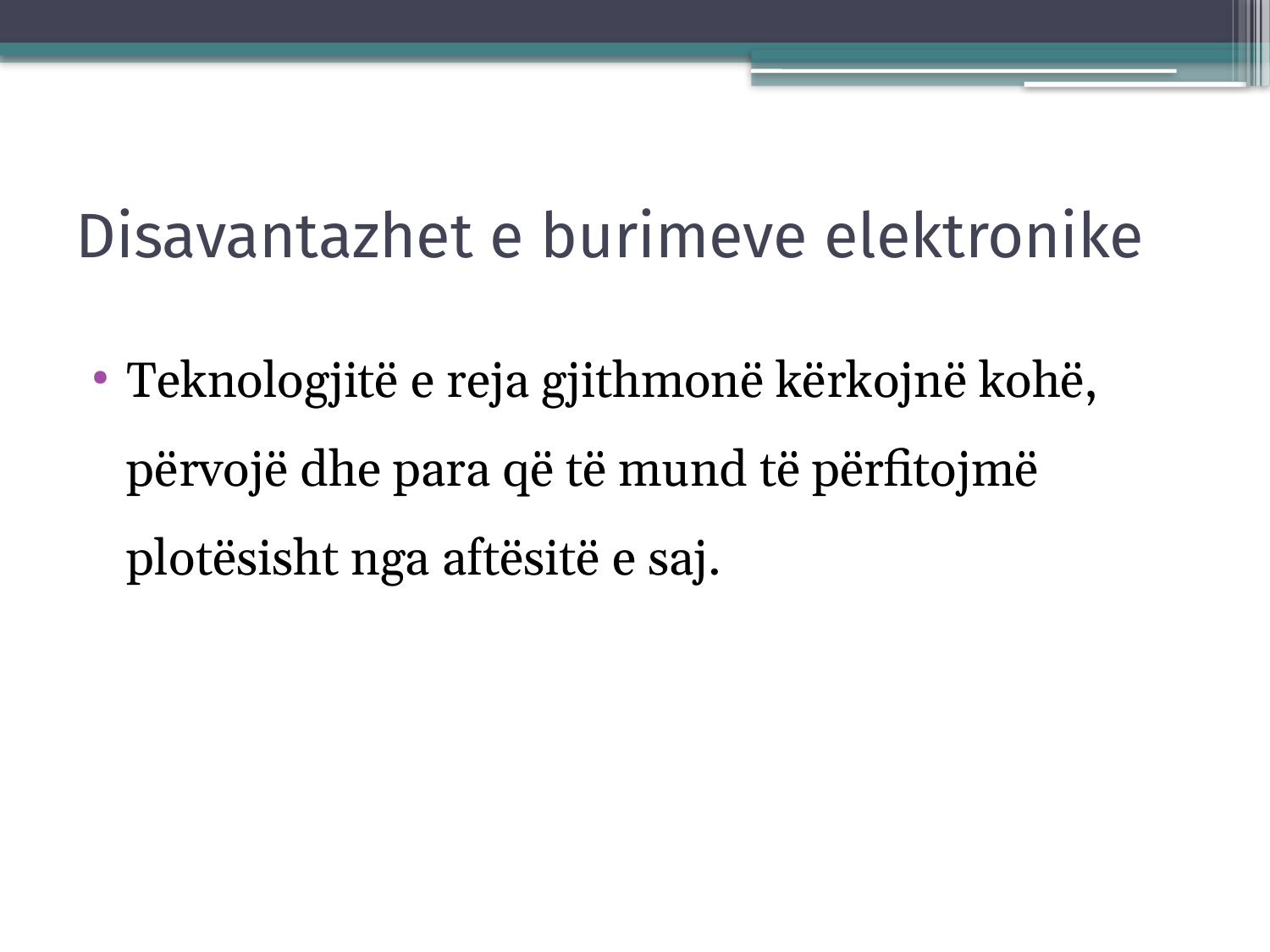

# Disavantazhet e burimeve elektronike
Teknologjitë e reja gjithmonë kërkojnë kohë, përvojë dhe para që të mund të përfitojmë plotësisht nga aftësitë e saj.